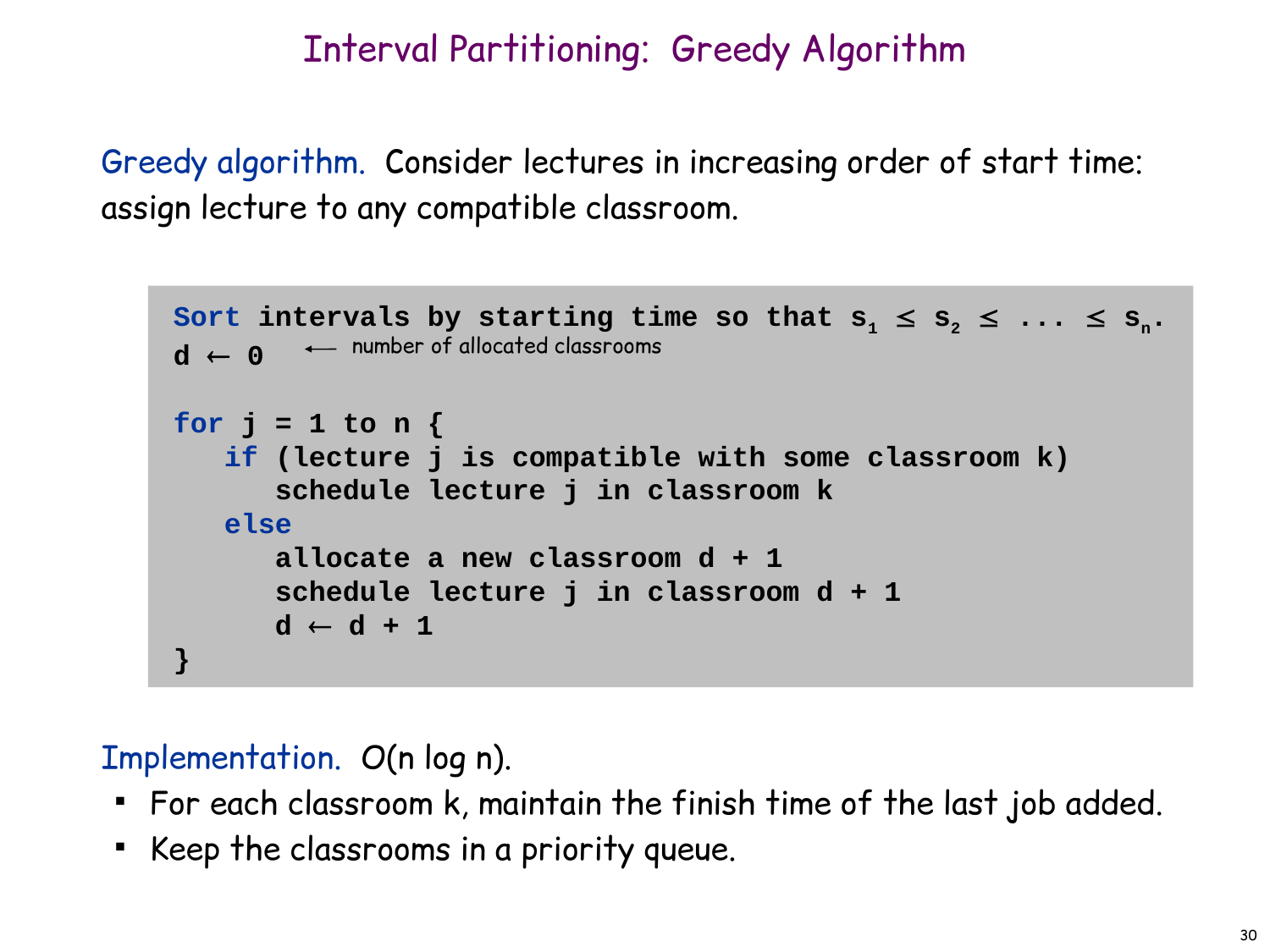

# Interval Partitioning:  Greedy Algorithm
Greedy algorithm.  Consider lectures in increasing order of start time:  assign lecture to any compatible classroom.

Implementation.  O(n log n).
For each classroom k, maintain the finish time of the last job added.
Keep the classrooms in a priority queue.
Sort intervals by starting time so that s1 ≤ s2 ≤ ... ≤ sn.
d ← 0

for j = 1 to n {
   if (lecture j is compatible with some classroom k)
      schedule lecture j in classroom k
   else
      allocate a new classroom d + 1
      schedule lecture j in classroom d + 1
      d ← d + 1
}
number of allocated classrooms

30